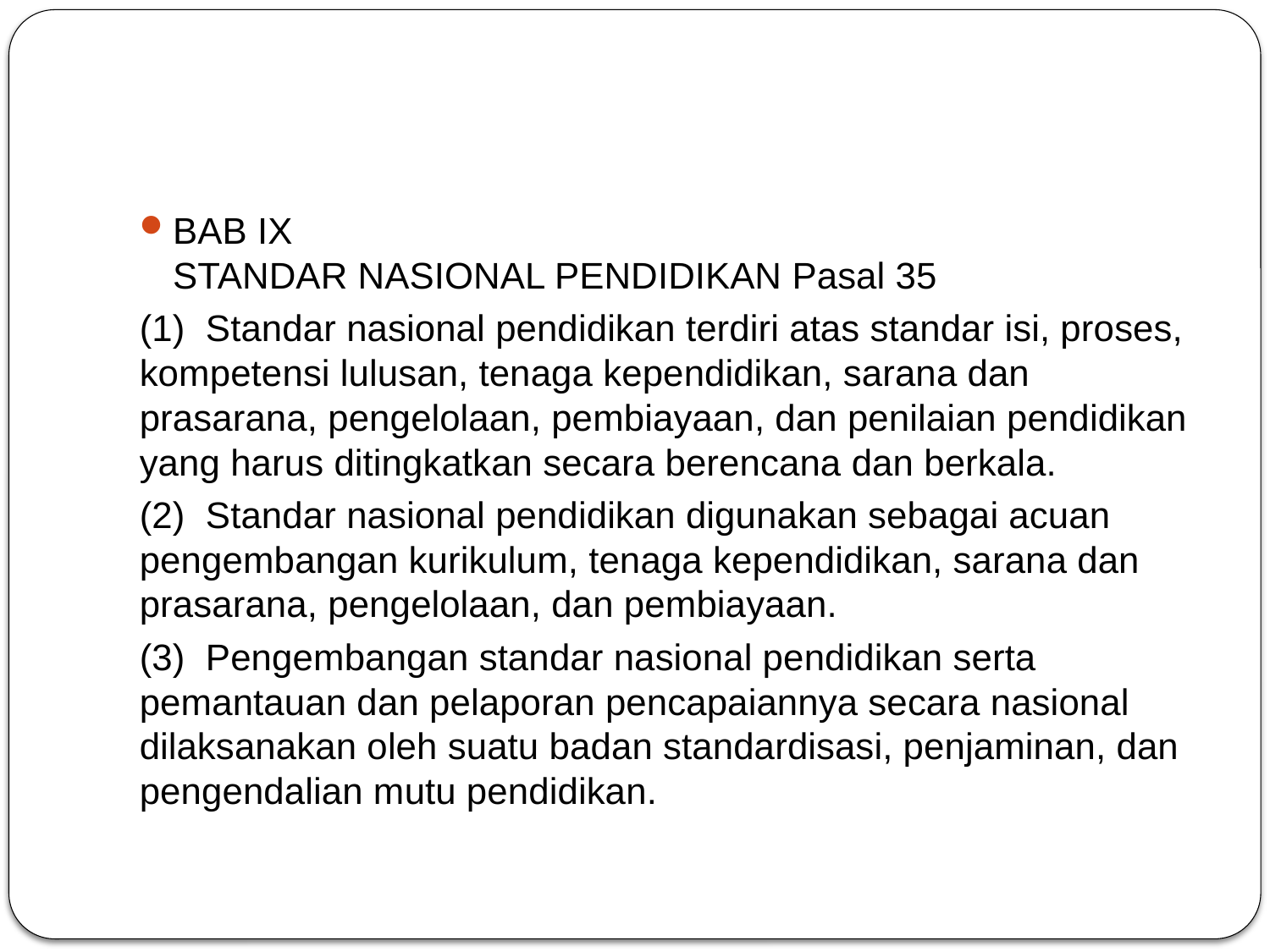

#
BAB IX
STANDAR NASIONAL PENDIDIKAN Pasal 35
(1)  Standar nasional pendidikan terdiri atas standar isi, proses, kompetensi lulusan, tenaga kependidikan, sarana dan prasarana, pengelolaan, pembiayaan, dan penilaian pendidikan yang harus ditingkatkan secara berencana dan berkala.
(2)  Standar nasional pendidikan digunakan sebagai acuan pengembangan kurikulum, tenaga kependidikan, sarana dan prasarana, pengelolaan, dan pembiayaan.
(3)  Pengembangan standar nasional pendidikan serta pemantauan dan pelaporan pencapaiannya secara nasional dilaksanakan oleh suatu badan standardisasi, penjaminan, dan pengendalian mutu pendidikan.